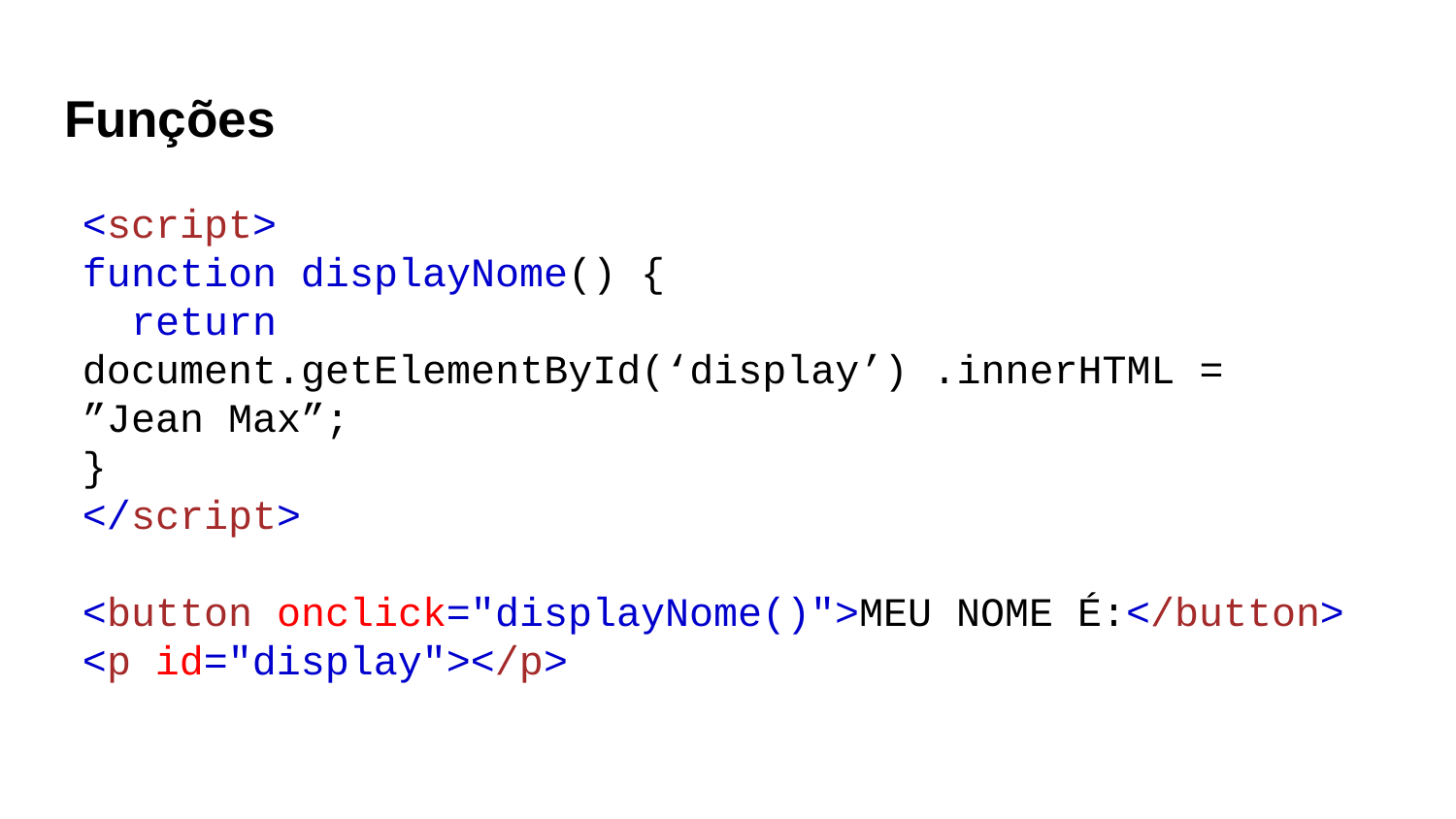

# Funções

<script>
function displayNome() {
  return document.getElementById(‘display’) .innerHTML = ”Jean Max”;
}
</script>

<button onclick="displayNome()">MEU NOME É:</button>
<p id="display"></p>